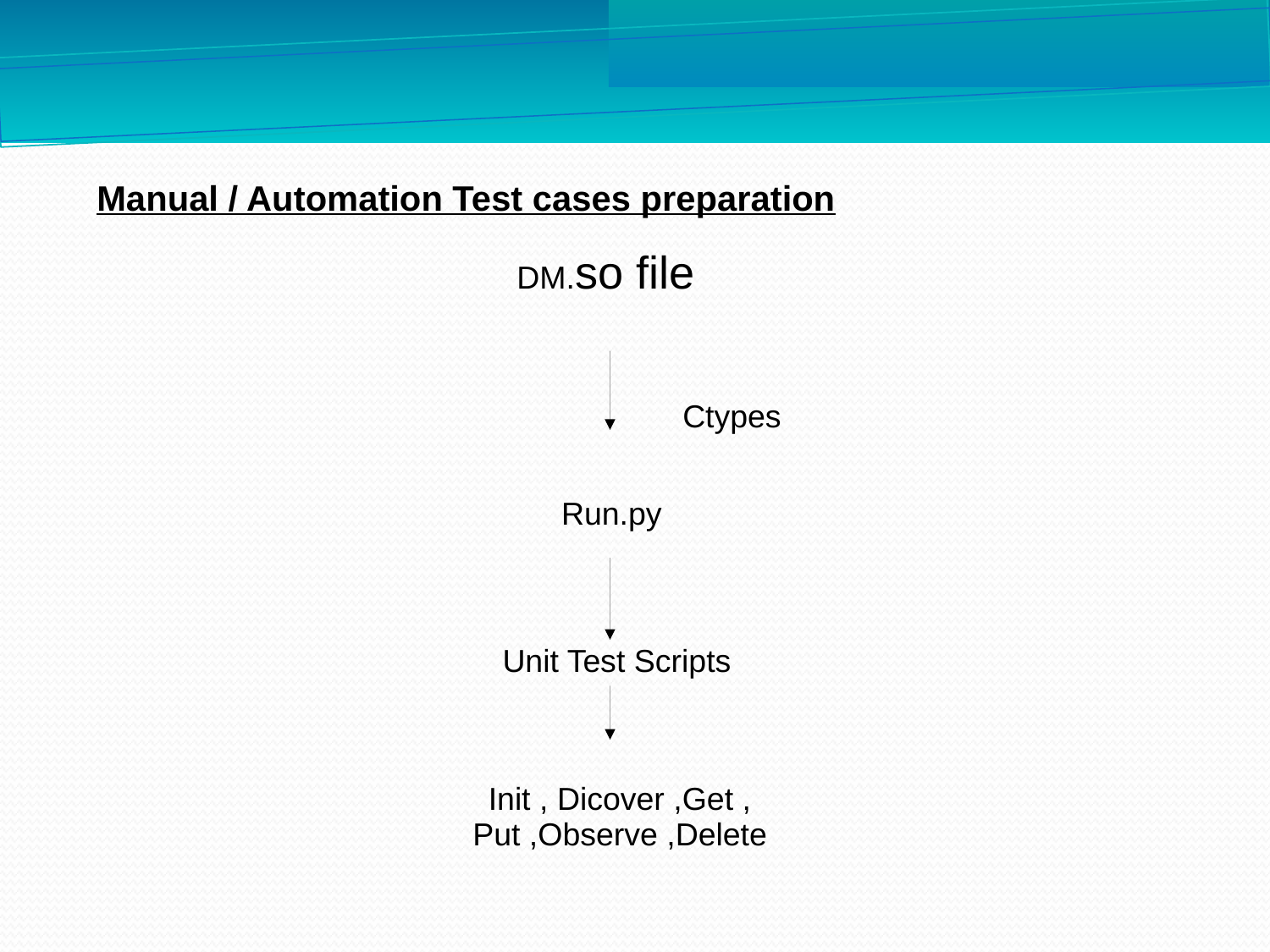

Manual / Automation Test cases preparation

| DM.so file |
| --- |

Ctypes
| Run.py |
| --- |

| Unit Test Scripts |
| --- |

| Init , Dicover ,Get , Put ,Observe ,Delete |
| --- |